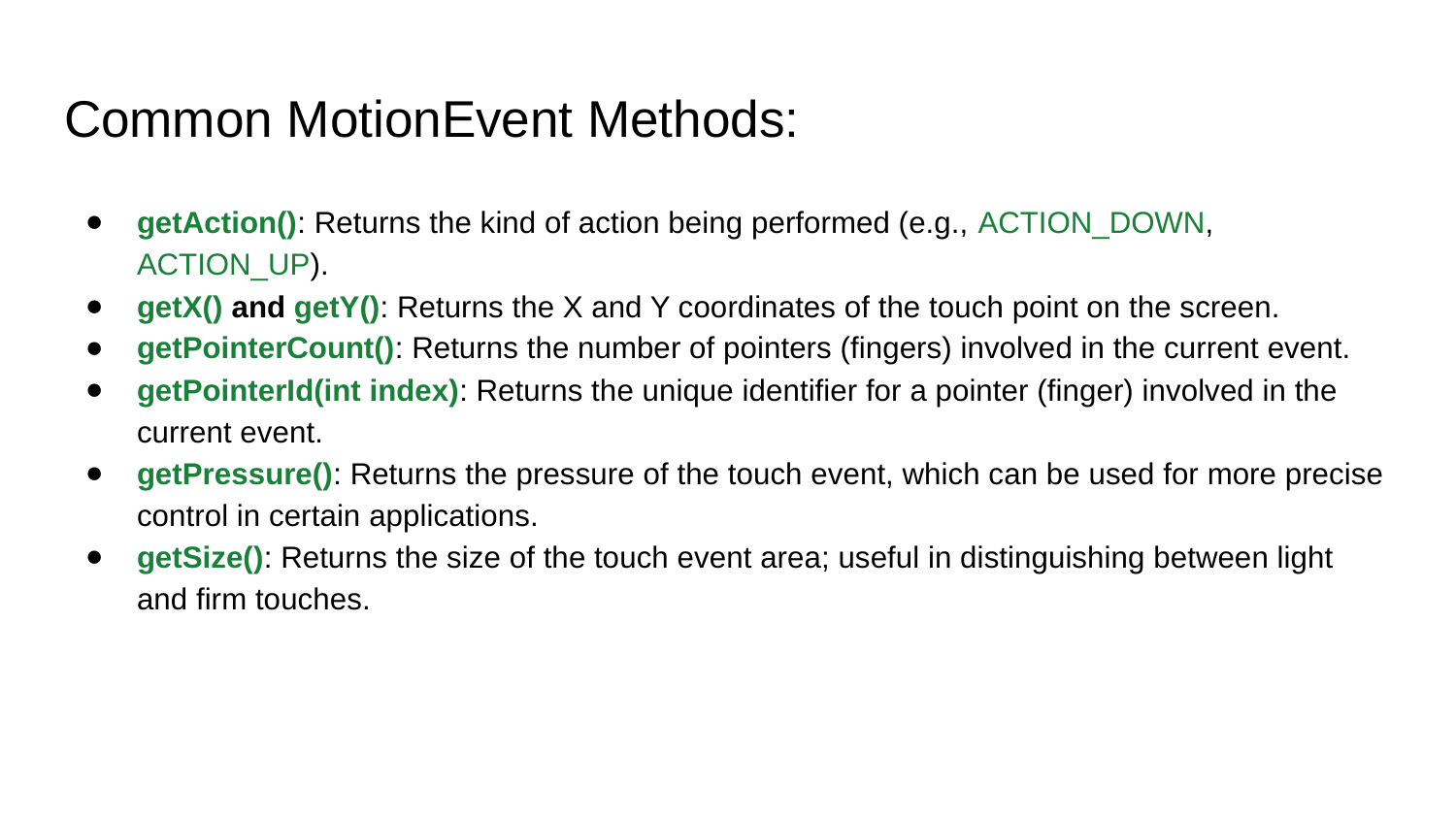

# Common MotionEvent Methods:
getAction(): Returns the kind of action being performed (e.g., ACTION_DOWN, ACTION_UP).
getX() and getY(): Returns the X and Y coordinates of the touch point on the screen.
getPointerCount(): Returns the number of pointers (fingers) involved in the current event.
getPointerId(int index): Returns the unique identifier for a pointer (finger) involved in the current event.
getPressure(): Returns the pressure of the touch event, which can be used for more precise control in certain applications.
getSize(): Returns the size of the touch event area; useful in distinguishing between light and firm touches.